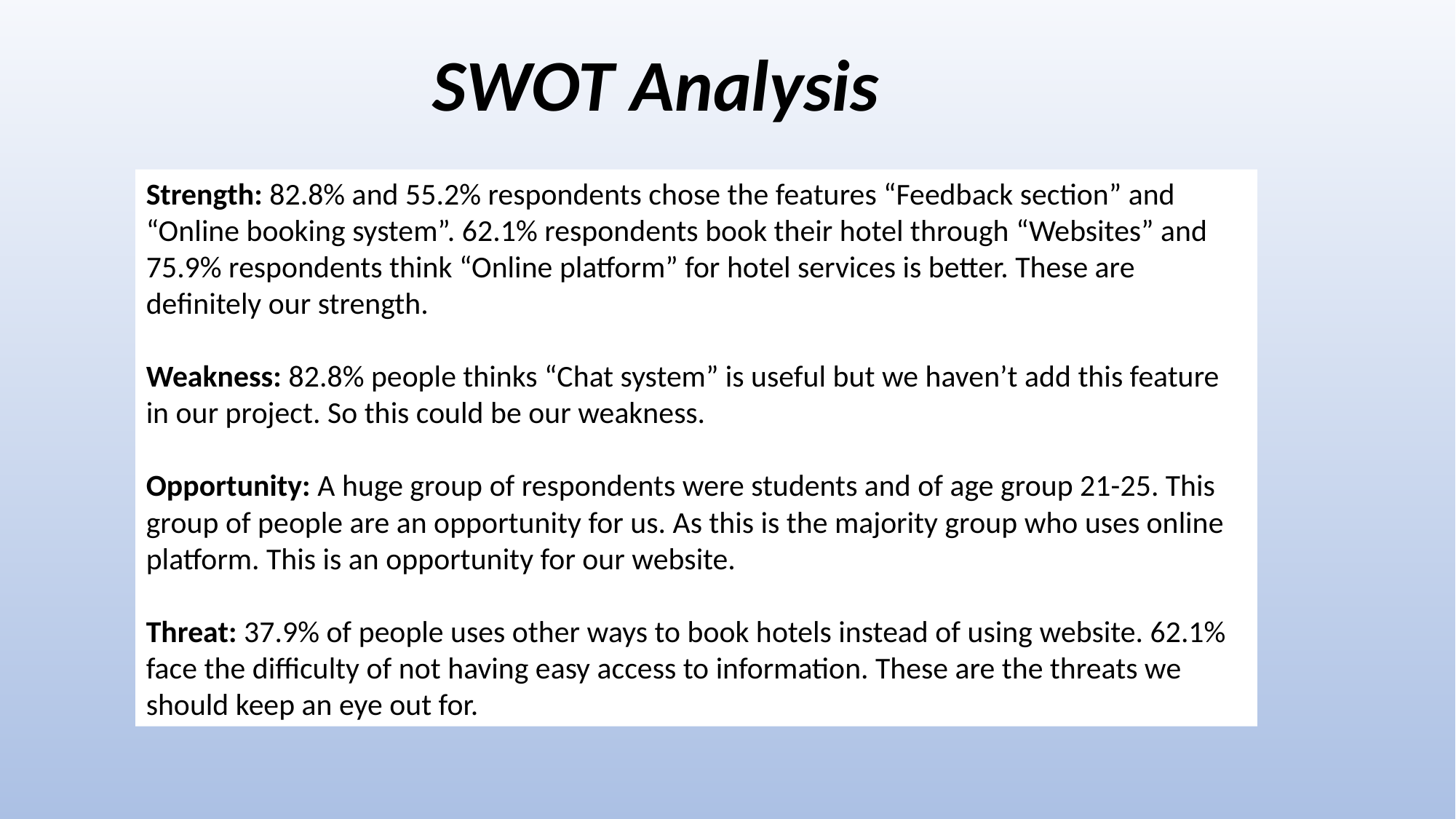

SWOT Analysis
Strength: 82.8% and 55.2% respondents chose the features “Feedback section” and “Online booking system”. 62.1% respondents book their hotel through “Websites” and 75.9% respondents think “Online platform” for hotel services is better. These are definitely our strength.

Weakness: 82.8% people thinks “Chat system” is useful but we haven’t add this feature in our project. So this could be our weakness.

Opportunity: A huge group of respondents were students and of age group 21-25. This group of people are an opportunity for us. As this is the majority group who uses online platform. This is an opportunity for our website.

Threat: 37.9% of people uses other ways to book hotels instead of using website. 62.1% face the difficulty of not having easy access to information. These are the threats we should keep an eye out for.